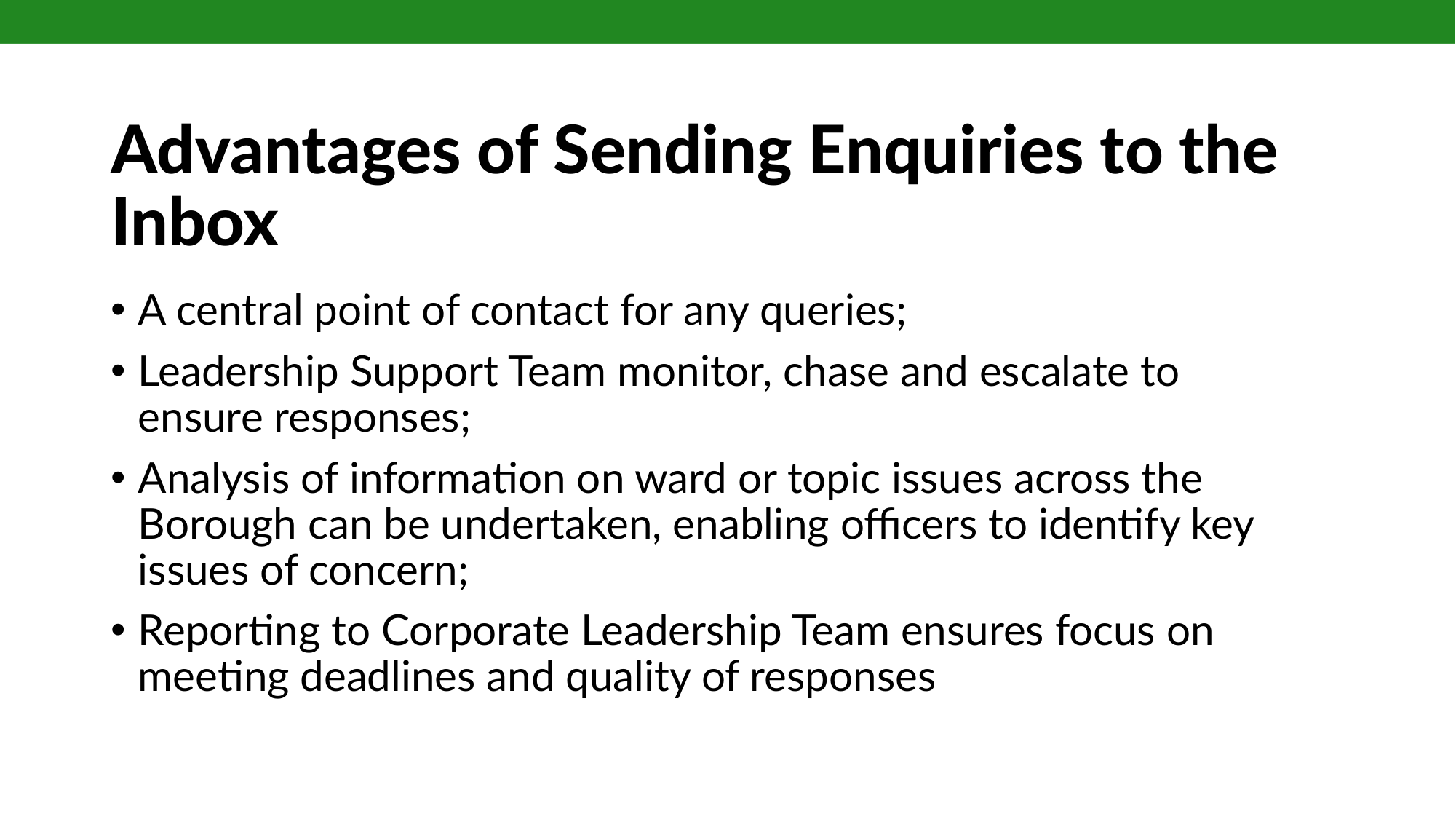

# Advantages of Sending Enquiries to the Inbox
A central point of contact for any queries;​
Leadership Support Team monitor, chase and escalate to ensure responses;​
Analysis of information on ward or topic issues across the Borough can be undertaken, enabling officers to identify key issues of concern;​
Reporting to Corporate Leadership Team ensures focus on meeting deadlines and quality of responses